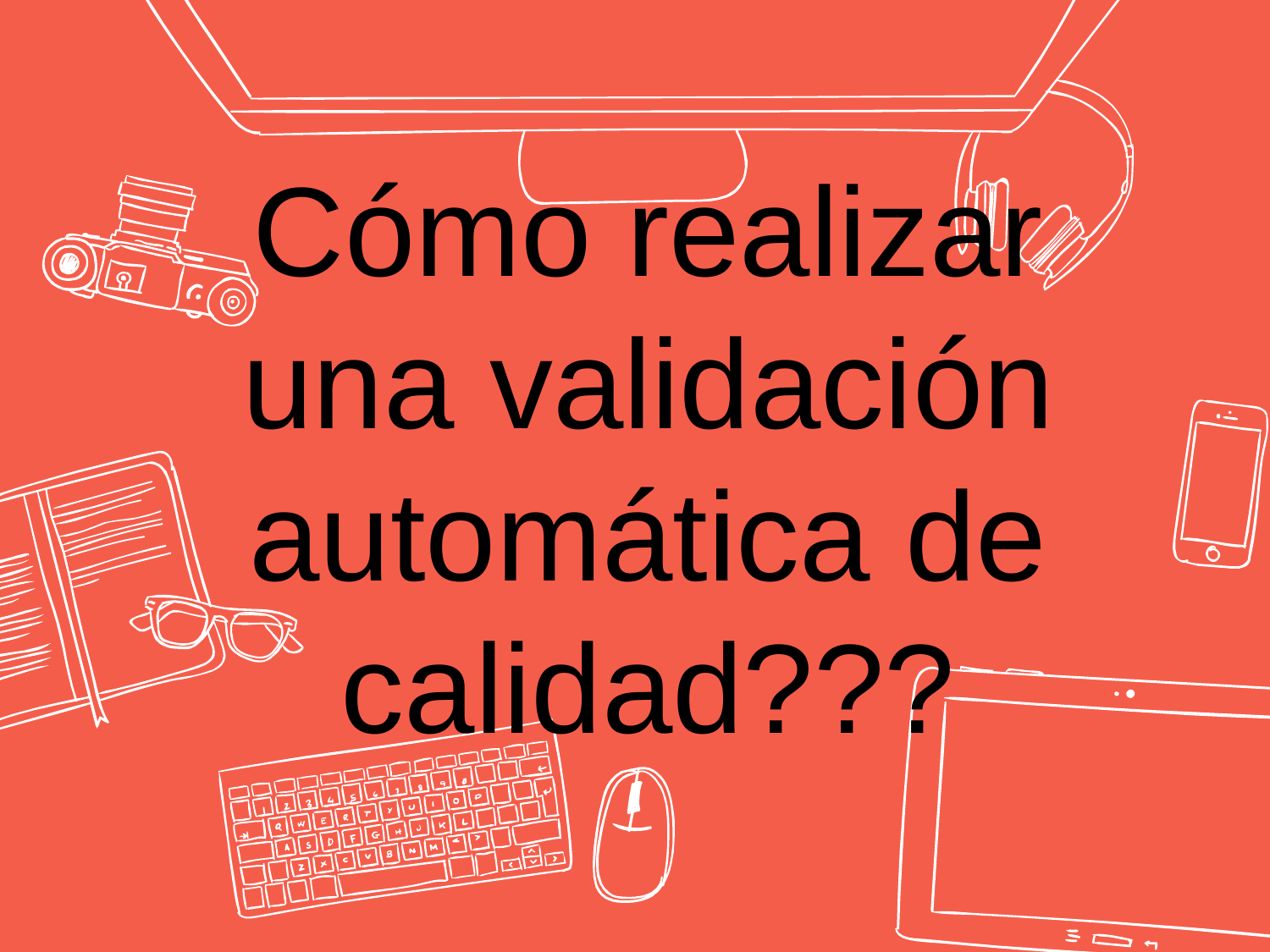

# Cómo realizar una validación automática de calidad???